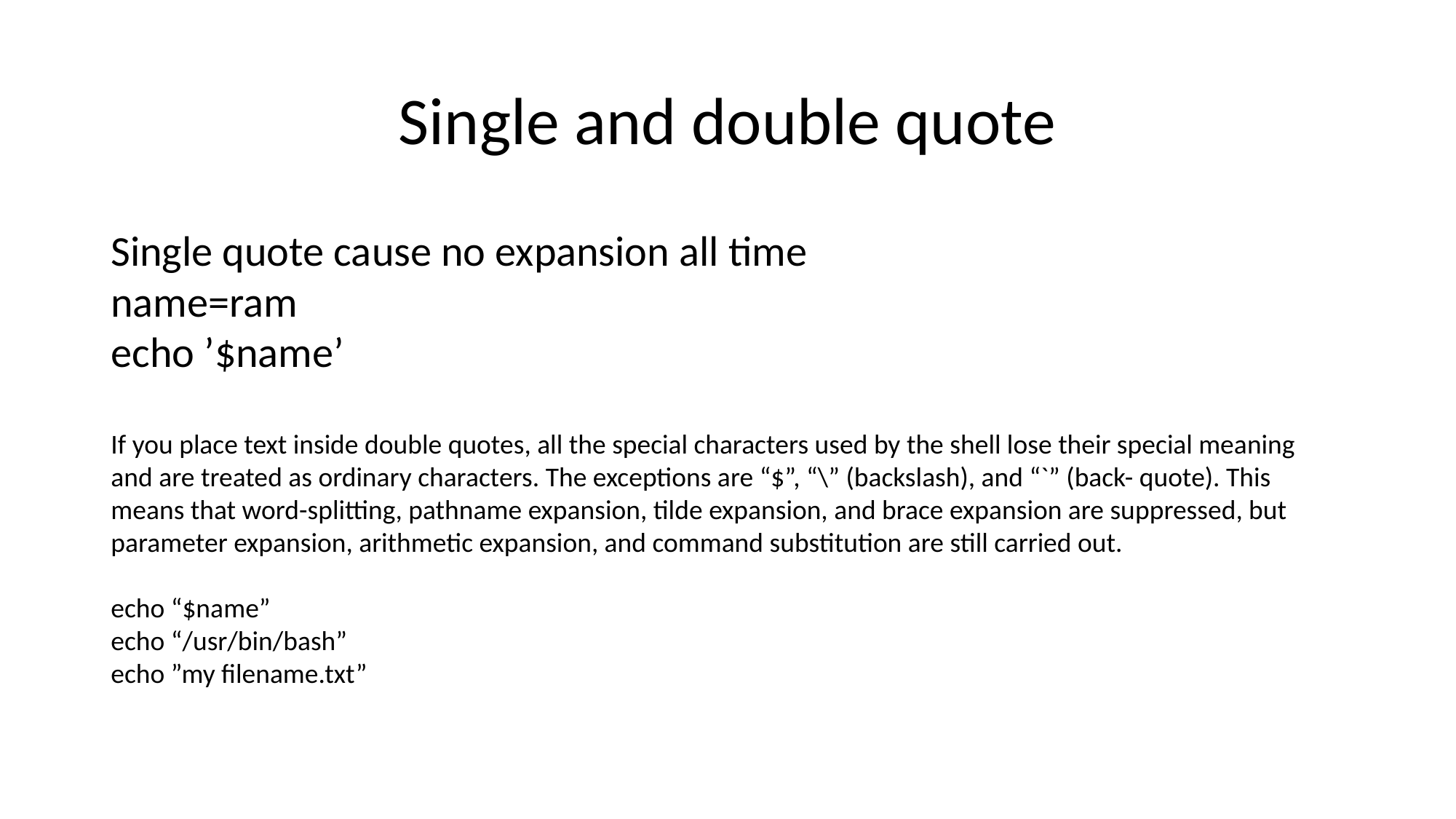

# Single and double quote
Single quote cause no expansion all time
name=ram
echo ’$name’

If you place text inside double quotes, all the special characters used by the shell lose their special meaning and are treated as ordinary characters. The exceptions are “$”, “\” (backslash), and “`” (back- quote). This means that word-splitting, pathname expansion, tilde expansion, and brace expansion are suppressed, but parameter expansion, arithmetic expansion, and command substitution are still carried out.

echo “$name”
echo “/usr/bin/bash”
echo ”my filename.txt”